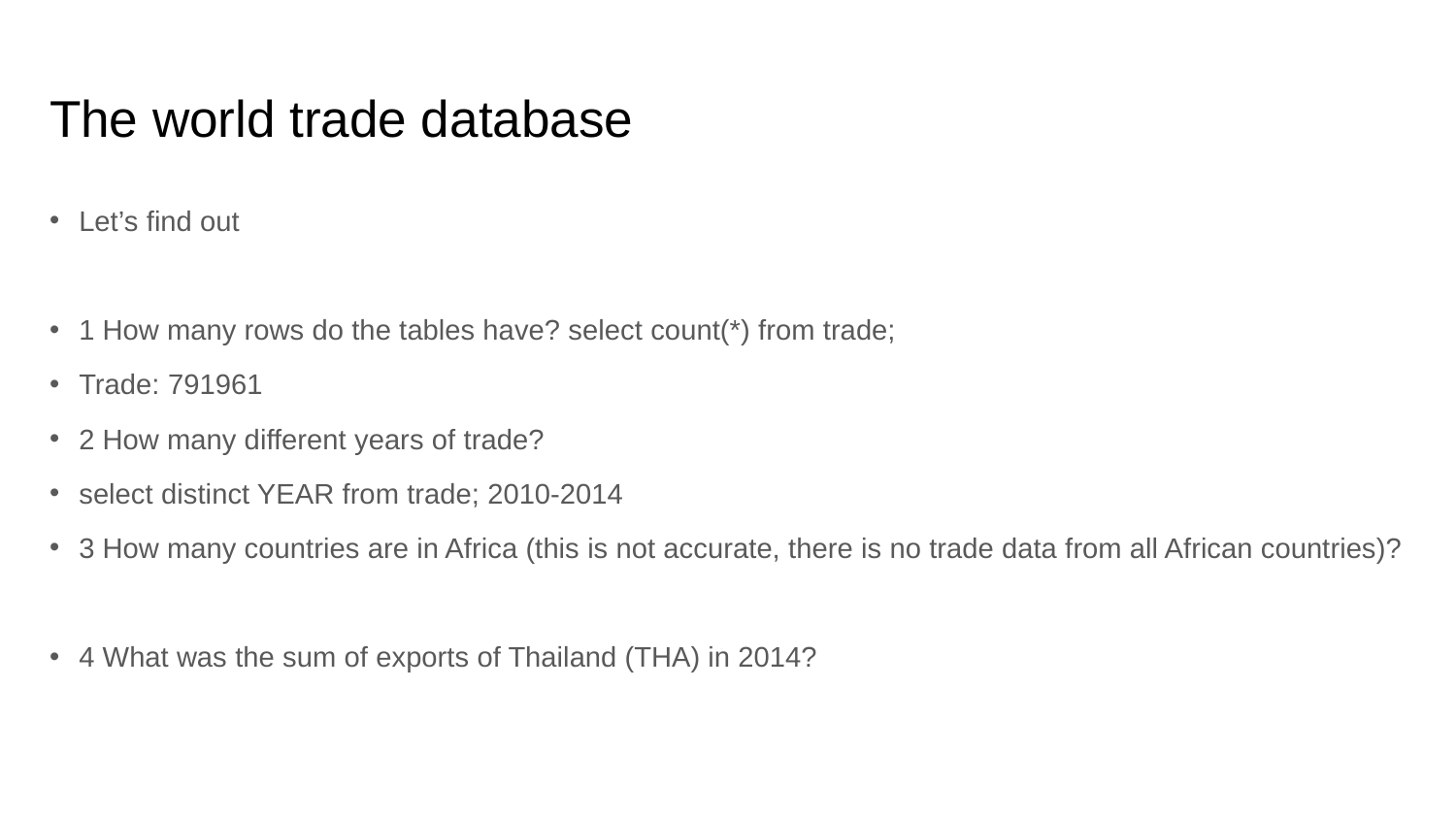

# The world trade database
Let’s find out

1 How many rows do the tables have? select count(*) from trade;
Trade: 791961
2 How many different years of trade?
select distinct YEAR from trade; 2010-2014
3 How many countries are in Africa (this is not accurate, there is no trade data from all African countries)?

4 What was the sum of exports of Thailand (THA) in 2014?